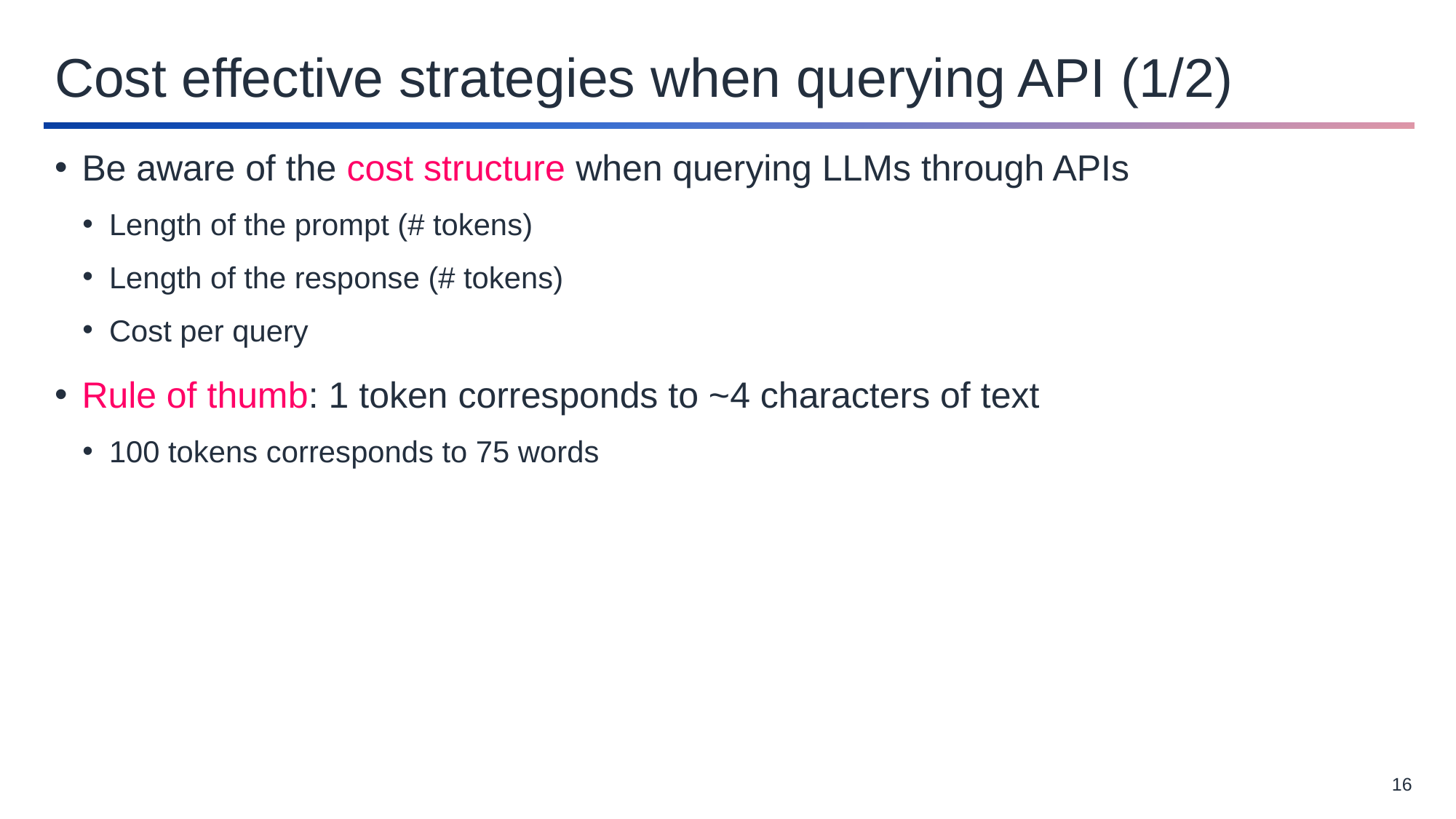

# Cost effective strategies when querying API (1/2)
Be aware of the cost structure when querying LLMs through APIs
Length of the prompt (# tokens)
Length of the response (# tokens)
Cost per query
Rule of thumb: 1 token corresponds to ~4 characters of text
100 tokens corresponds to 75 words

16